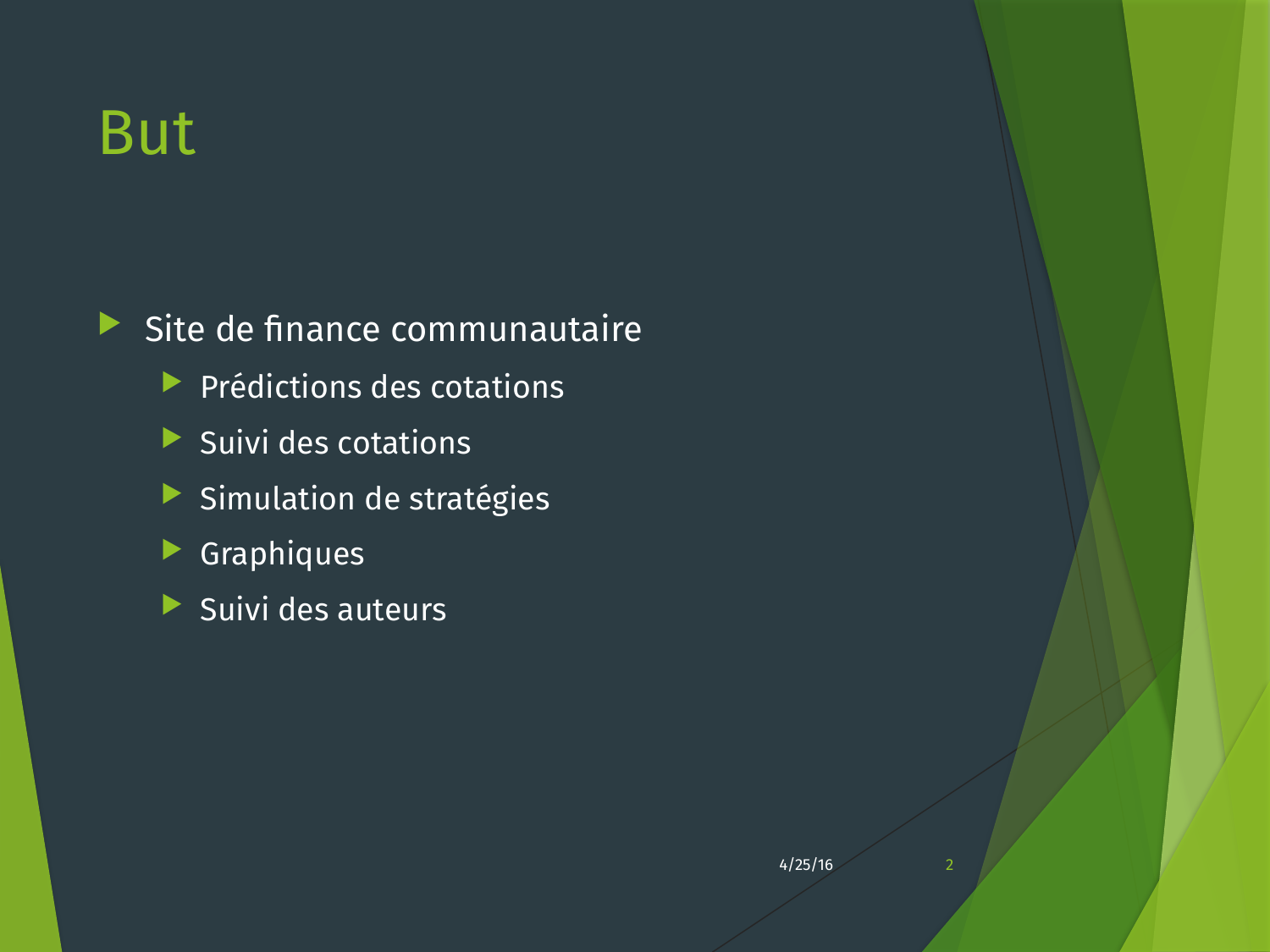

# But
Site de finance communautaire
Prédictions des cotations
Suivi des cotations
Simulation de stratégies
Graphiques
Suivi des auteurs
4/25/16
2